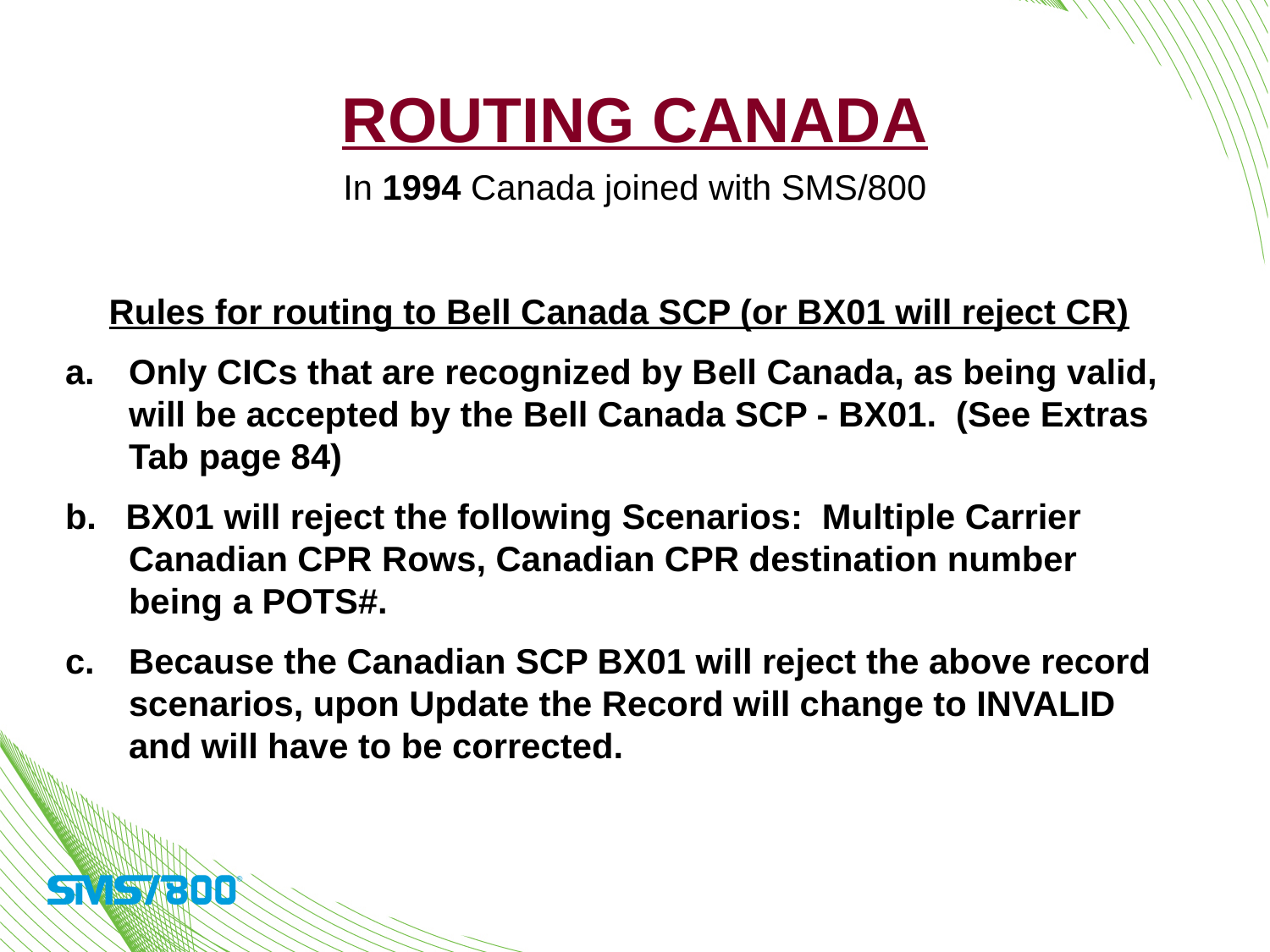

# Routing Canada

In 1994 Canada joined with SMS/800
Rules for routing to Bell Canada SCP (or BX01 will reject CR)
a.  	Only CICs that are recognized by Bell Canada, as being valid, will be accepted by the Bell Canada SCP - BX01.  (See Extras Tab page 84)
b.   BX01 will reject the following Scenarios:  Multiple Carrier Canadian CPR Rows, Canadian CPR destination number being a POTS#.
Because the Canadian SCP BX01 will reject the above record scenarios, upon Update the Record will change to INVALID and will have to be corrected.